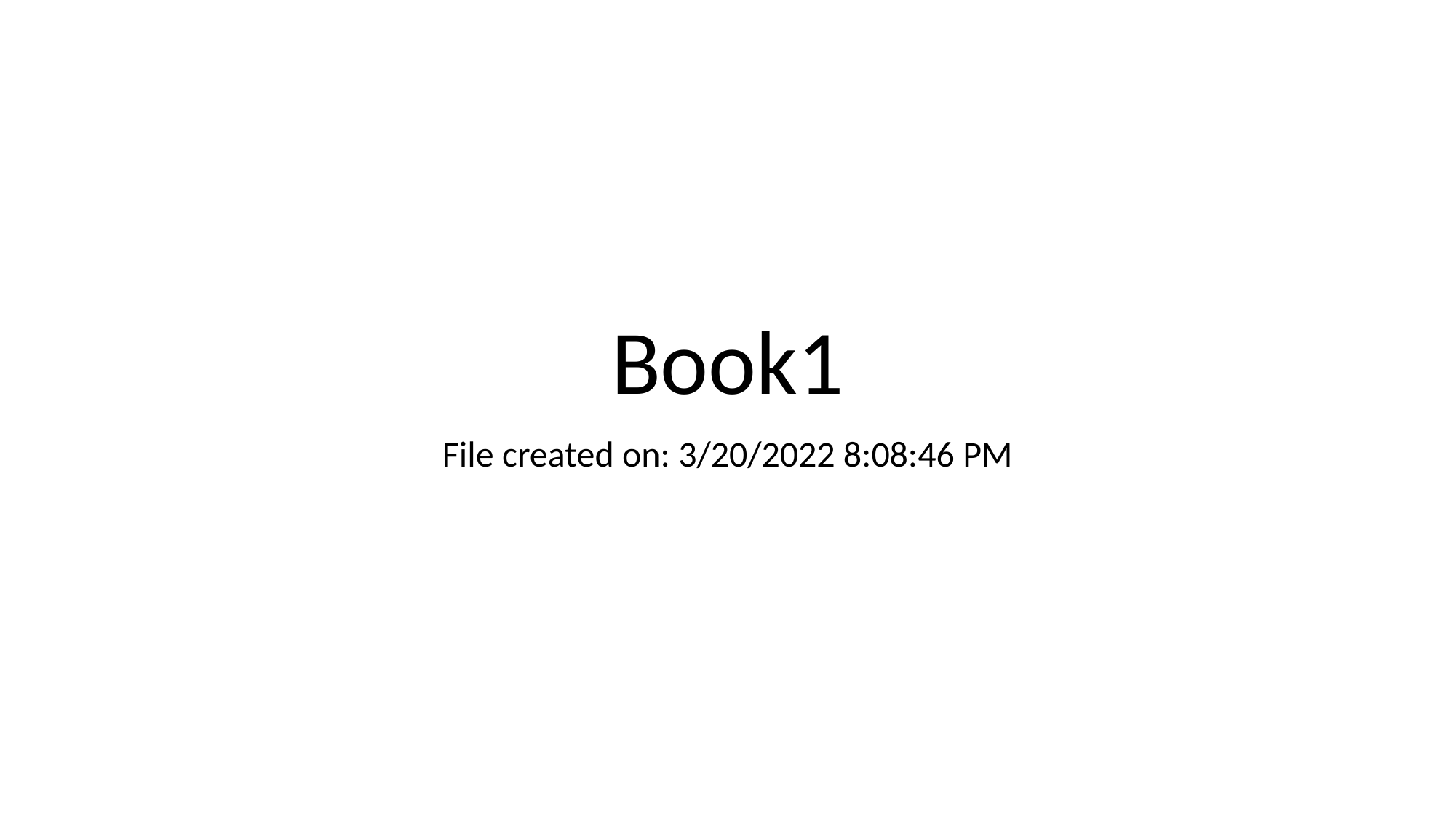

# Book1
File created on: 3/20/2022 8:08:46 PM